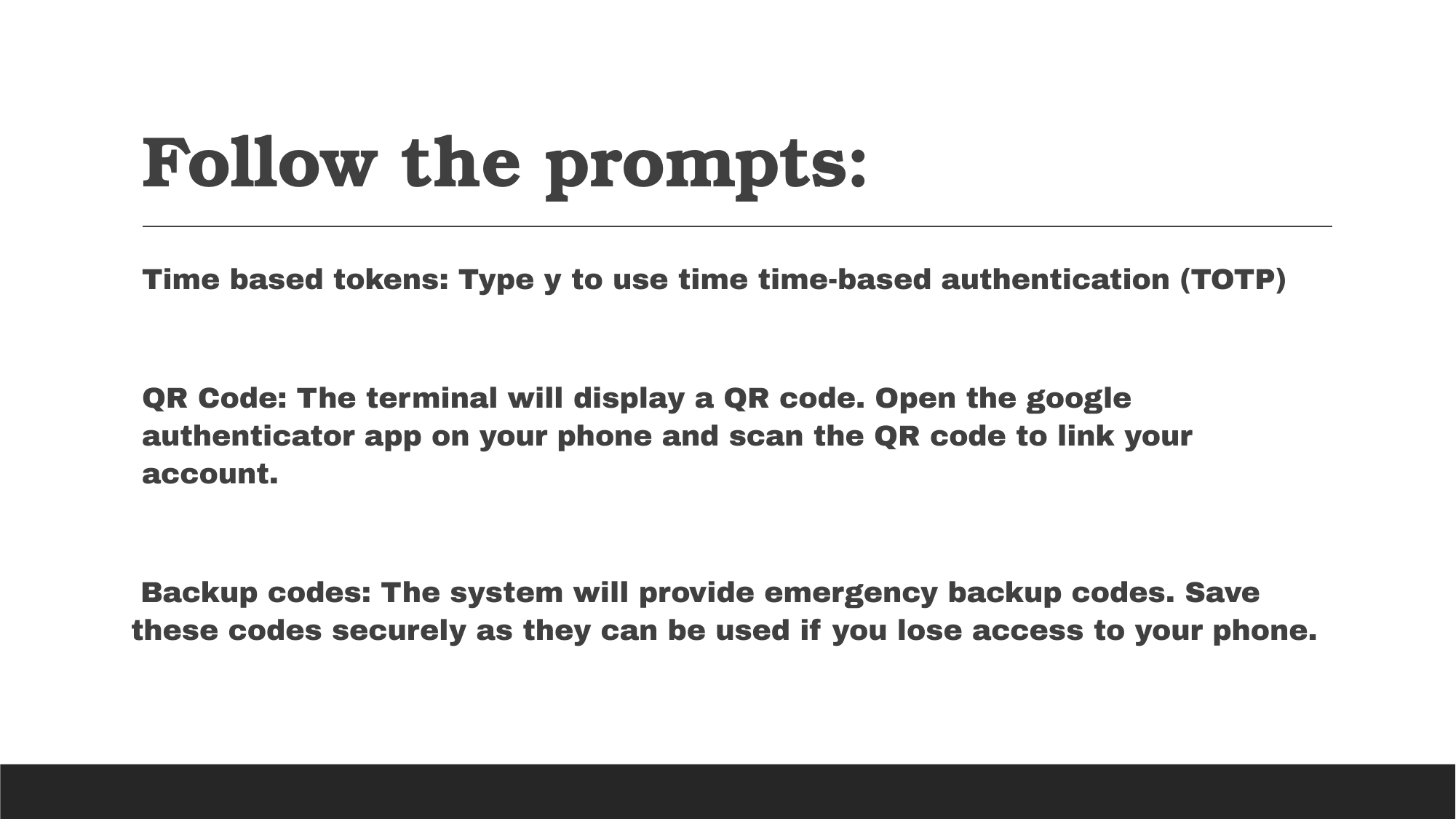

# Follow the prompts:
Time based tokens: Type y to use time time-based authentication (TOTP)

QR Code: The terminal will display a QR code. Open the google authenticator app on your phone and scan the QR code to link your account.

 Backup codes: The system will provide emergency backup codes. Save these codes securely as they can be used if you lose access to your phone.